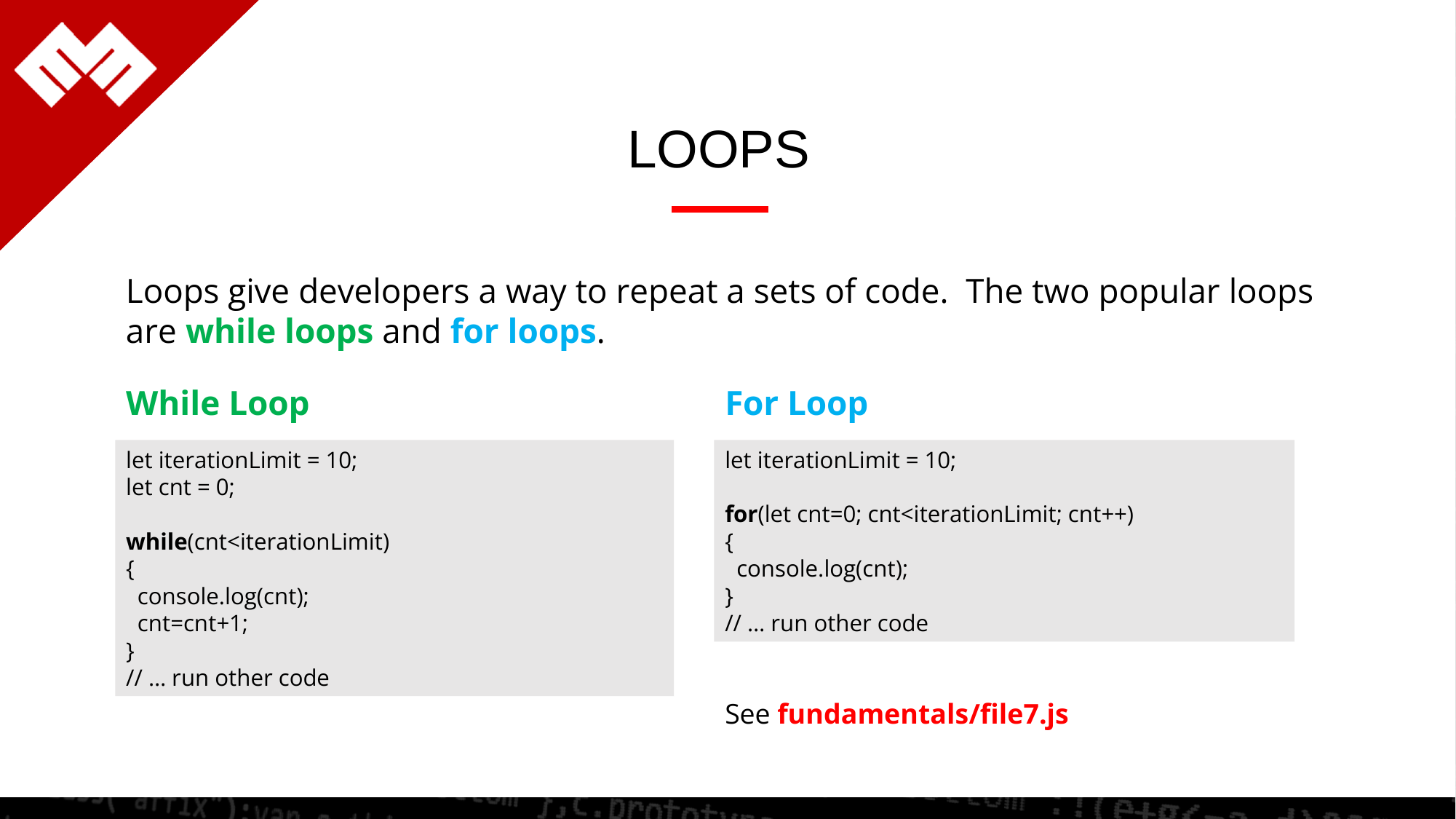

LOOPS

Loops give developers a way to repeat a sets of code.  The two popular loops are while loops and for loops.
While Loop
For Loop
let iterationLimit = 10;
let cnt = 0;

while(cnt<iterationLimit)
{
  console.log(cnt);
  cnt=cnt+1;
}
// … run other code
let iterationLimit = 10;

for(let cnt=0; cnt<iterationLimit; cnt++)
{
  console.log(cnt);
}
// … run other code
See fundamentals/file7.js